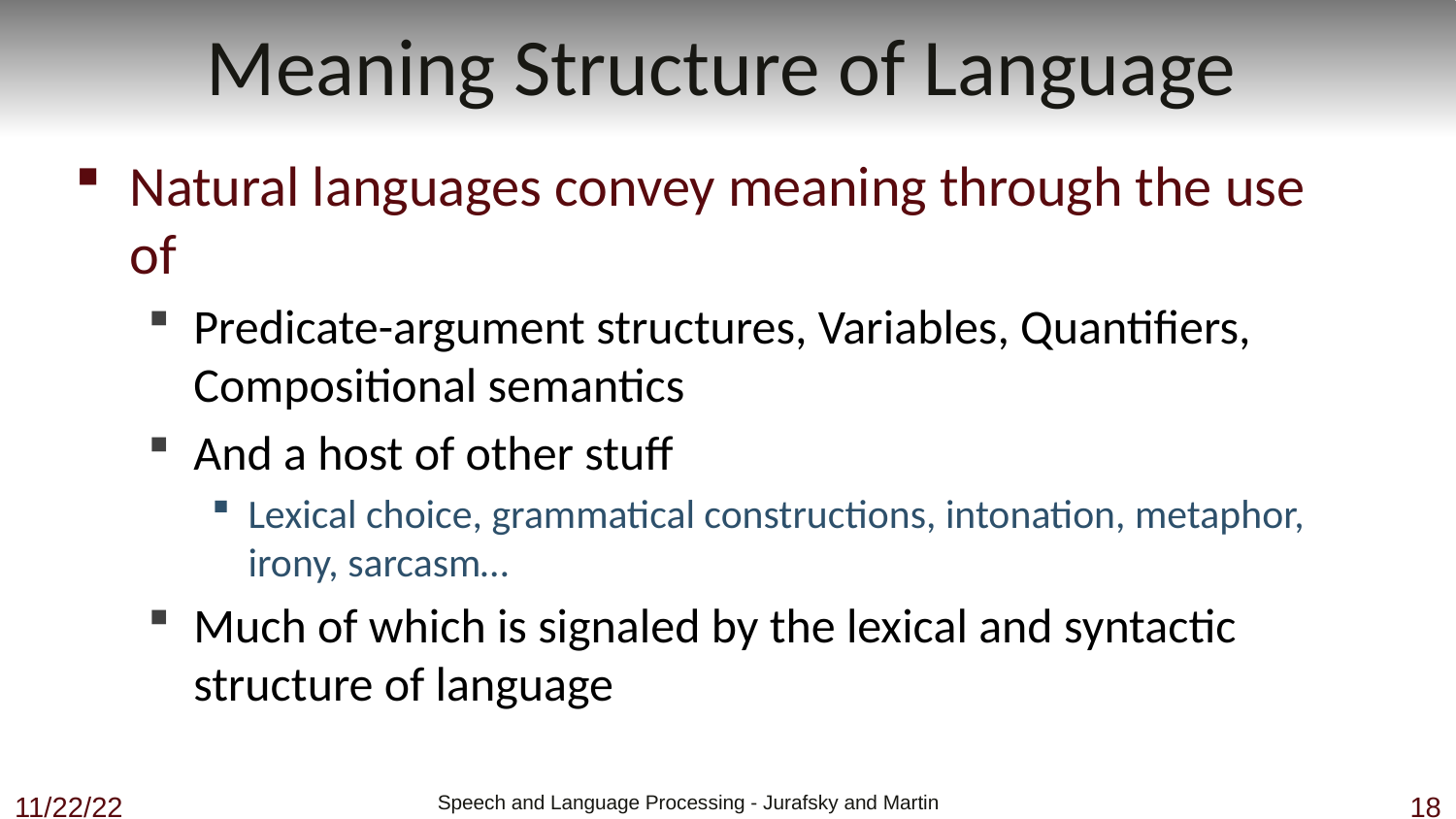

# Meaning Structure of Language
Natural languages convey meaning through the use of
Predicate-argument structures, Variables, Quantifiers, Compositional semantics
And a host of other stuff
Lexical choice, grammatical constructions, intonation, metaphor, irony, sarcasm…
Much of which is signaled by the lexical and syntactic structure of language
11/22/22
                                         Speech and Language Processing - Jurafsky and Martin
18